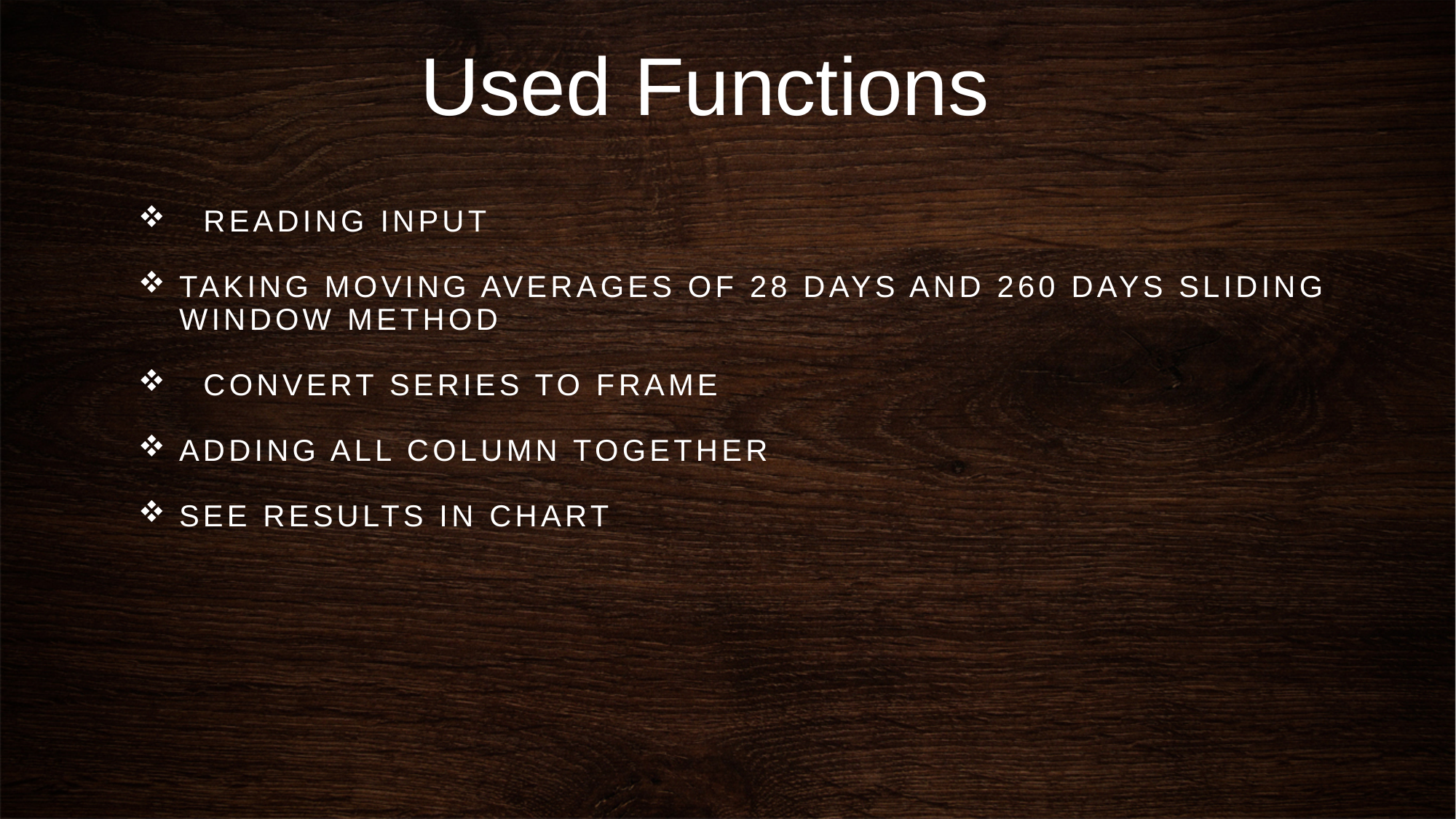

# Used Functions
  Reading input

taking moving averages of 28 days and 260 days sliding window method

  Convert series to frame

Adding all column together

See results in chart